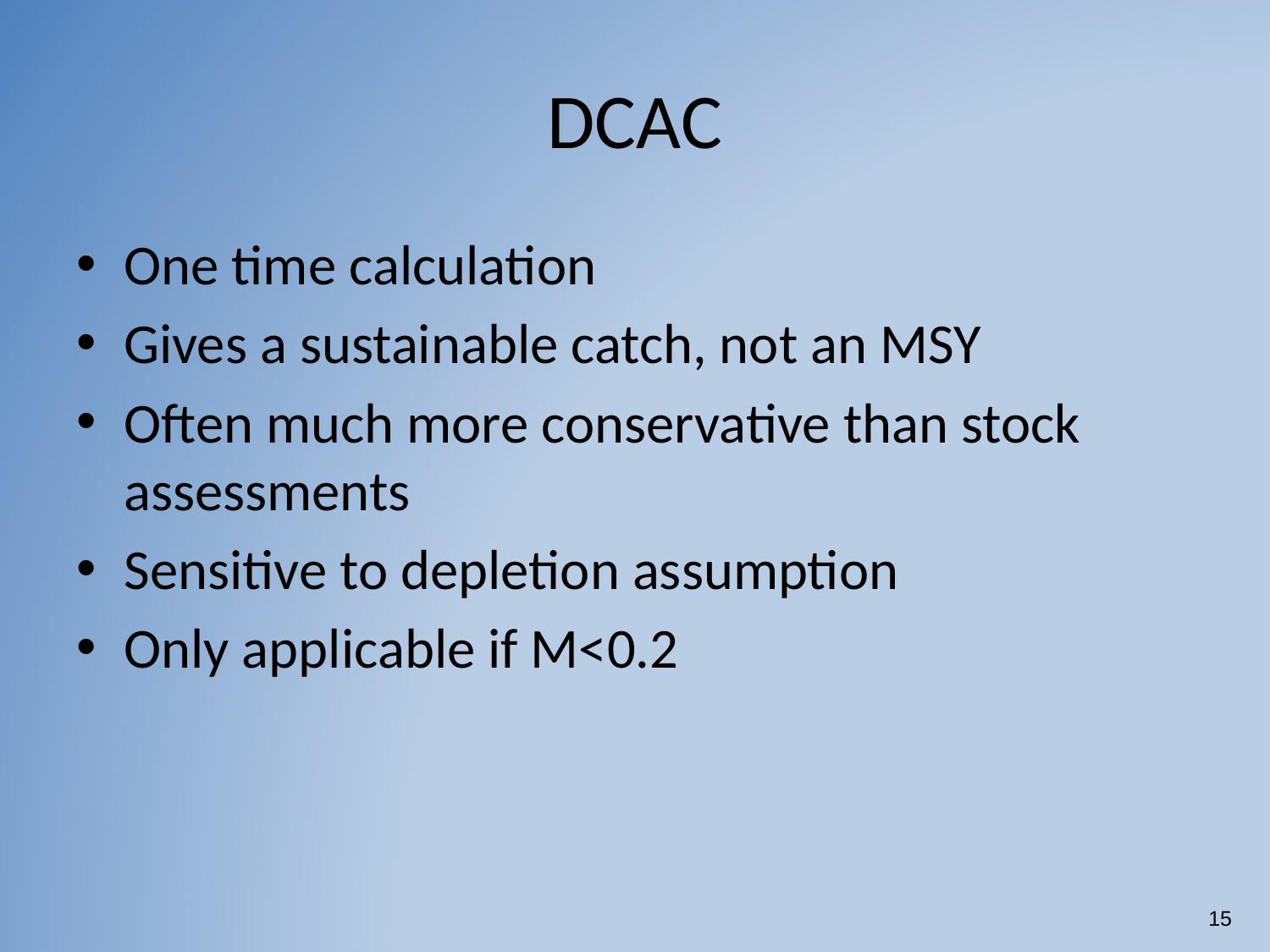

# DCAC
One time calculation
Gives a sustainable catch, not an MSY
Often much more conservative than stock assessments
Sensitive to depletion assumption
Only applicable if M<0.2